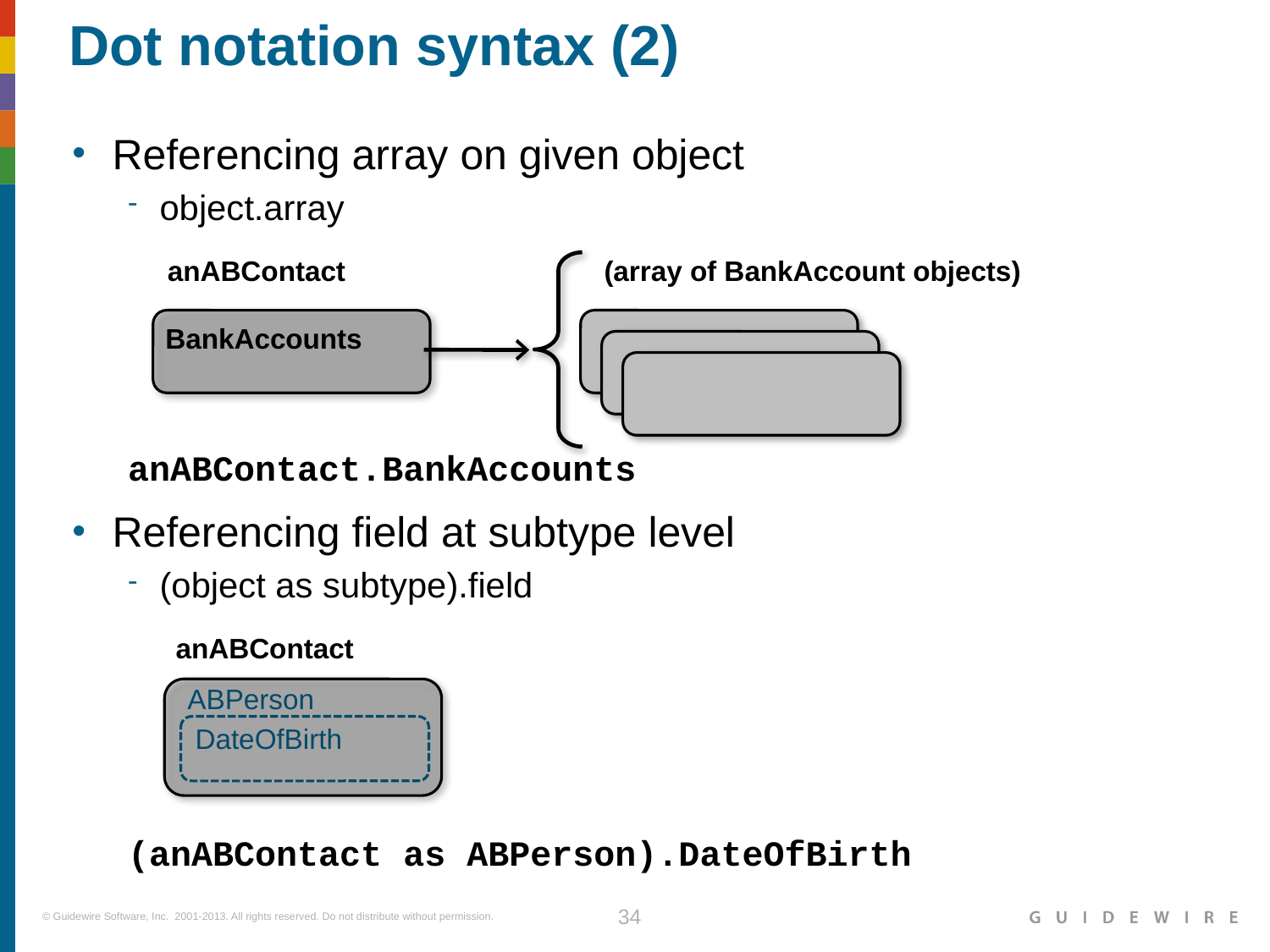

# Dot notation syntax (2)
Referencing array on given object
object.array
anABContact.BankAccounts
Referencing field at subtype level
(object as subtype).field

(anABContact as ABPerson).DateOfBirth

anABContact
(array of BankAccount objects)

BankAccounts

anABContact
ABPerson

DateOfBirth